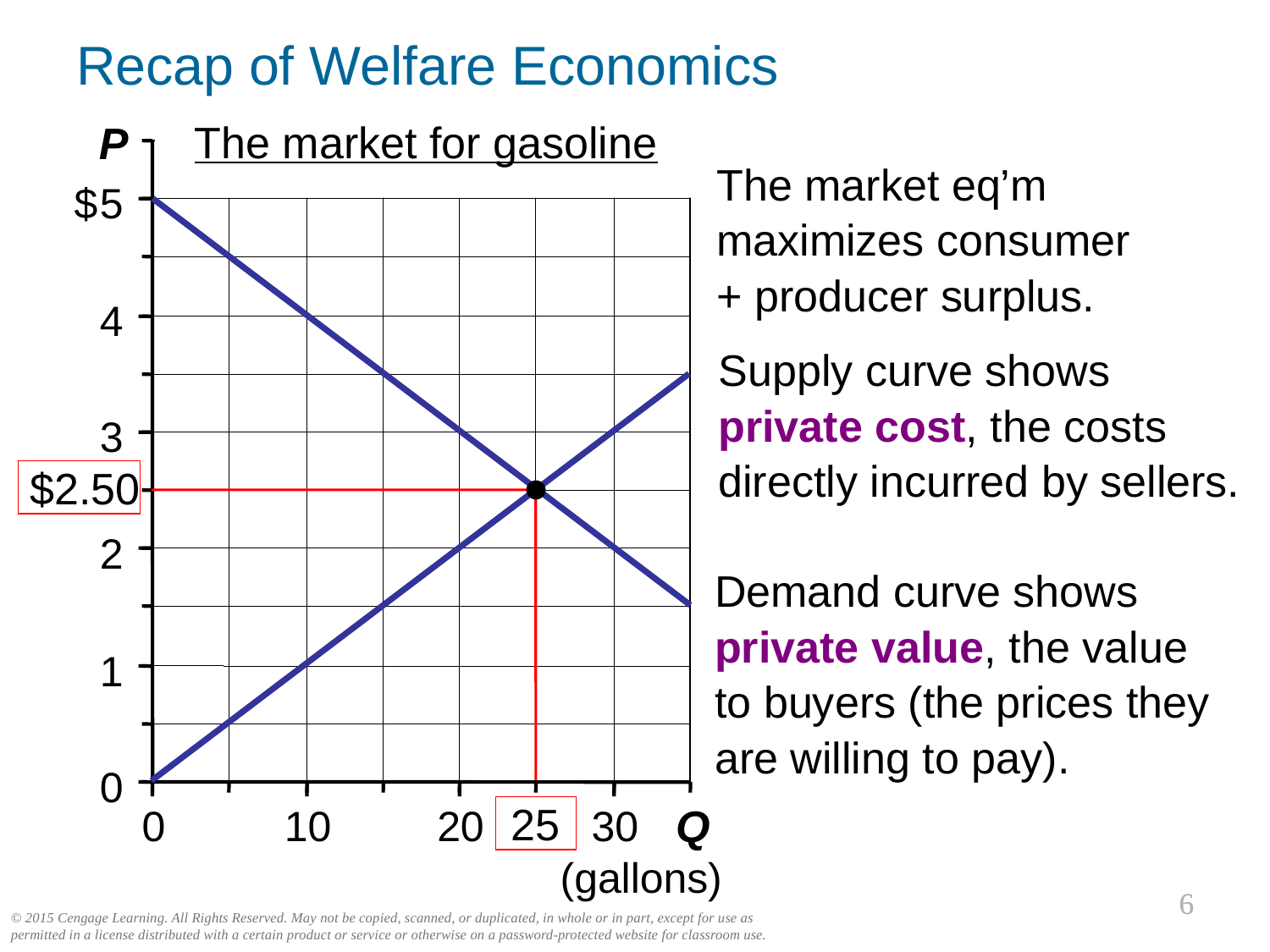

Recap of Welfare Economics

5

4

3

2

1

0

0
10
20
30
P
$
Q
(gallons)
The market for gasoline
The market eq’m maximizes consumer
+ producer surplus.

Supply curve shows private cost, the costs directly incurred by sellers.

$2.50

25

Demand curve shows private value, the value to buyers (the prices they are willing to pay).